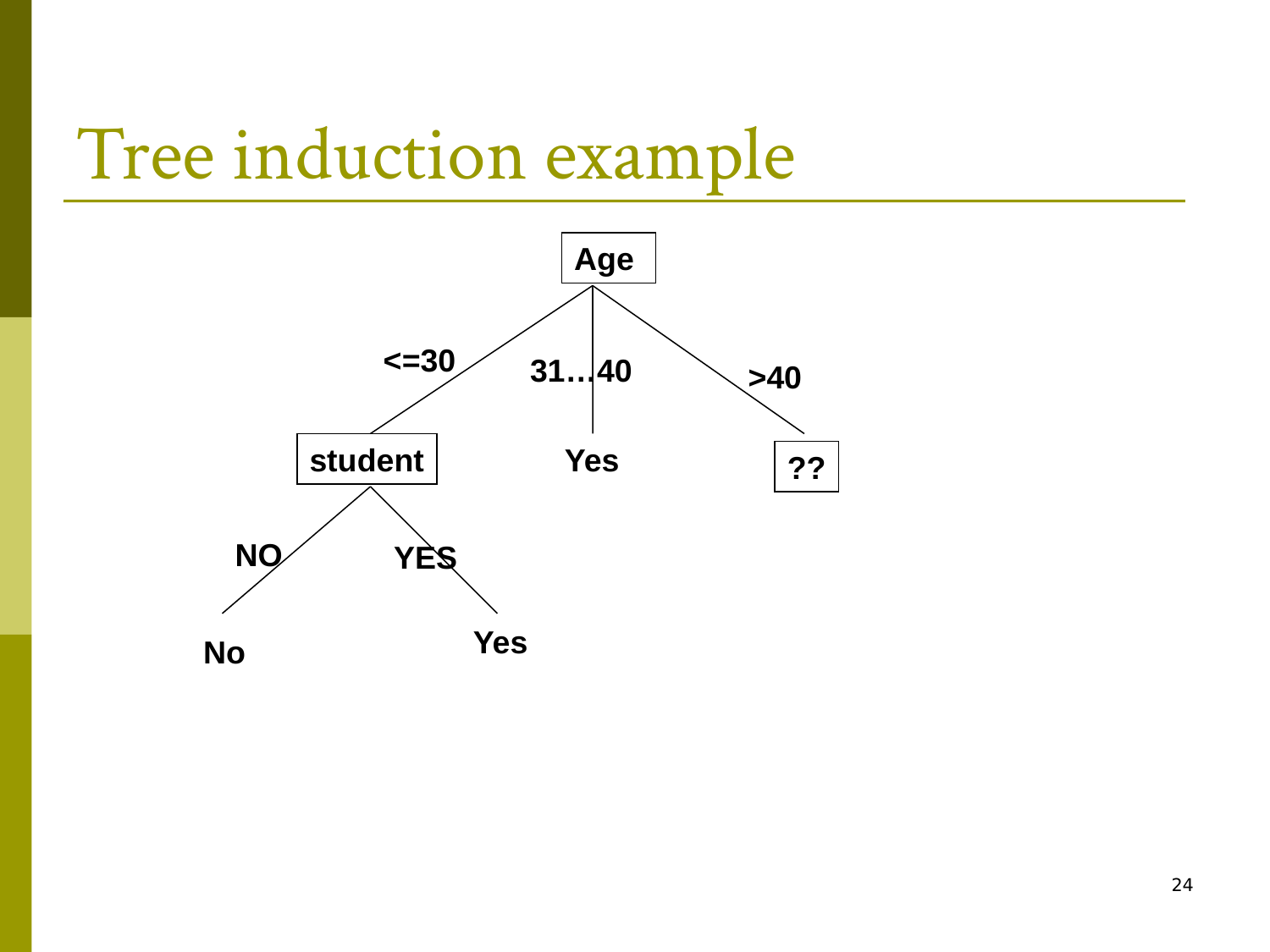

Tree induction example
Age

<=30
31…40
>40
student
Yes
??

NO
YES
Yes
No
24